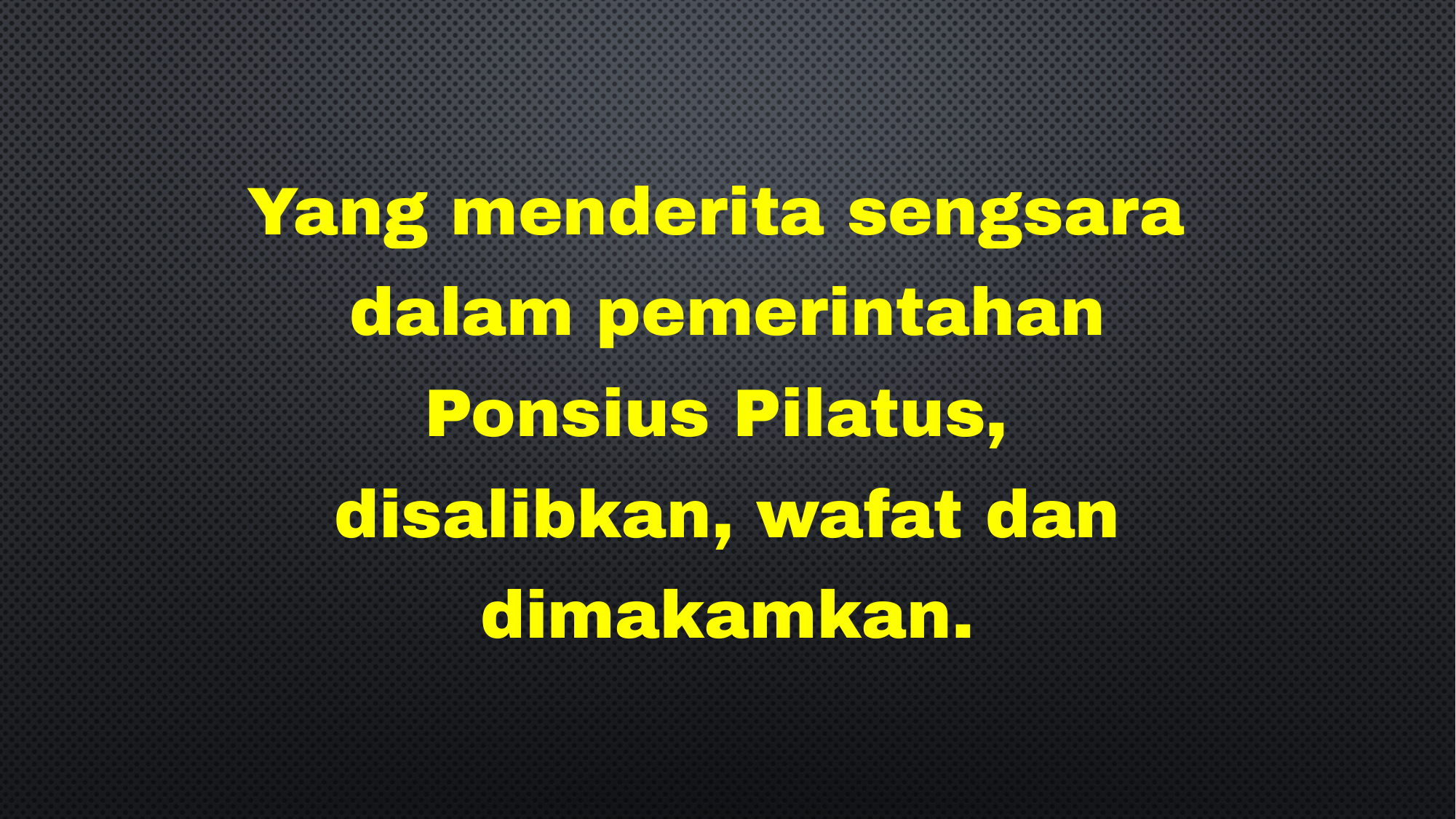

Yang menderita sengsara
dalam pemerintahan
Ponsius Pilatus,
disalibkan, wafat dan
dimakamkan.